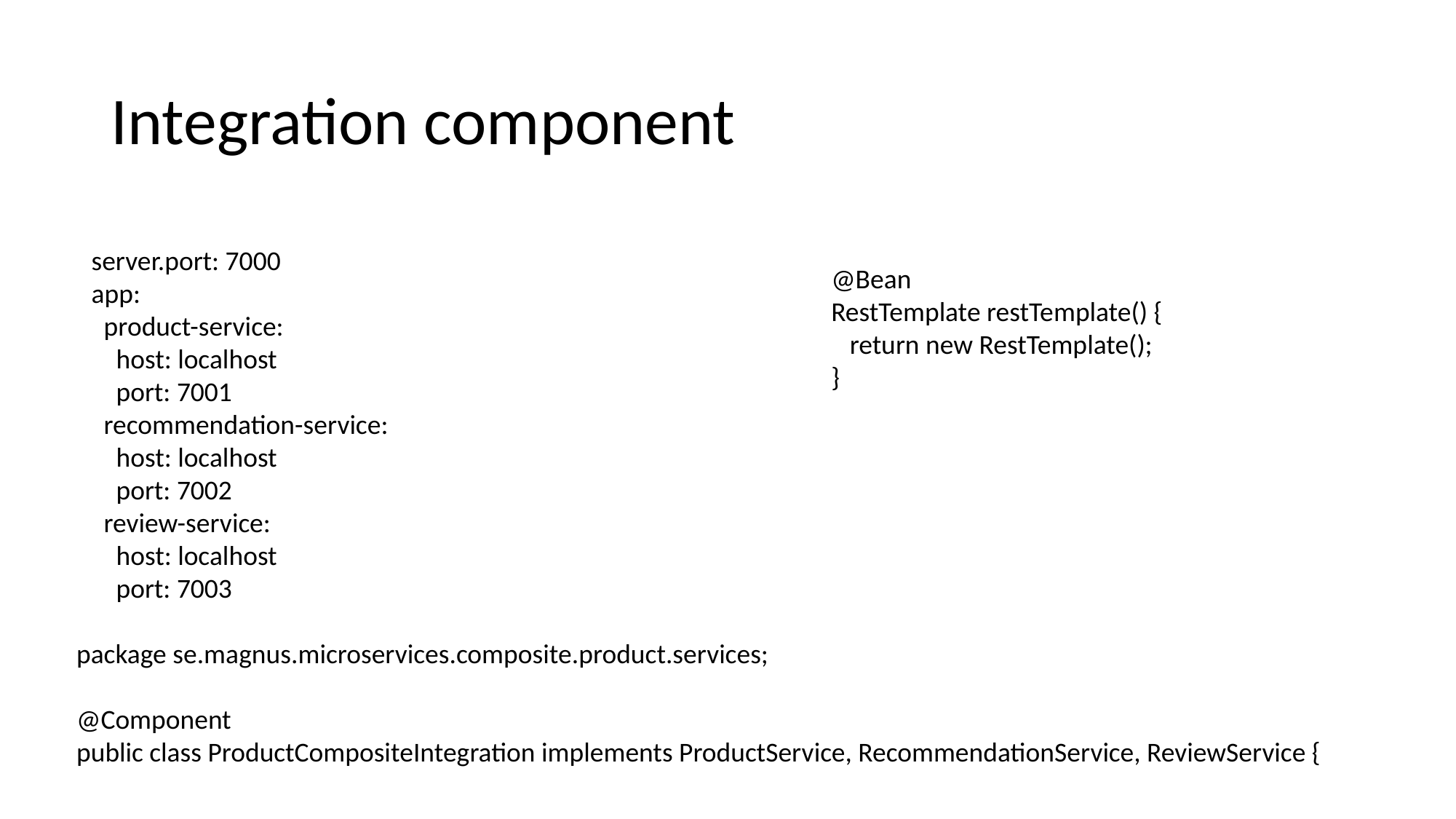

# Integration component
server.port: 7000
app:
  product-service:
    host: localhost
    port: 7001
  recommendation-service:
    host: localhost
    port: 7002
  review-service:
    host: localhost
    port: 7003
@Bean
RestTemplate restTemplate() {
   return new RestTemplate();
}
package se.magnus.microservices.composite.product.services;

@Component
public class ProductCompositeIntegration implements ProductService, RecommendationService, ReviewService {